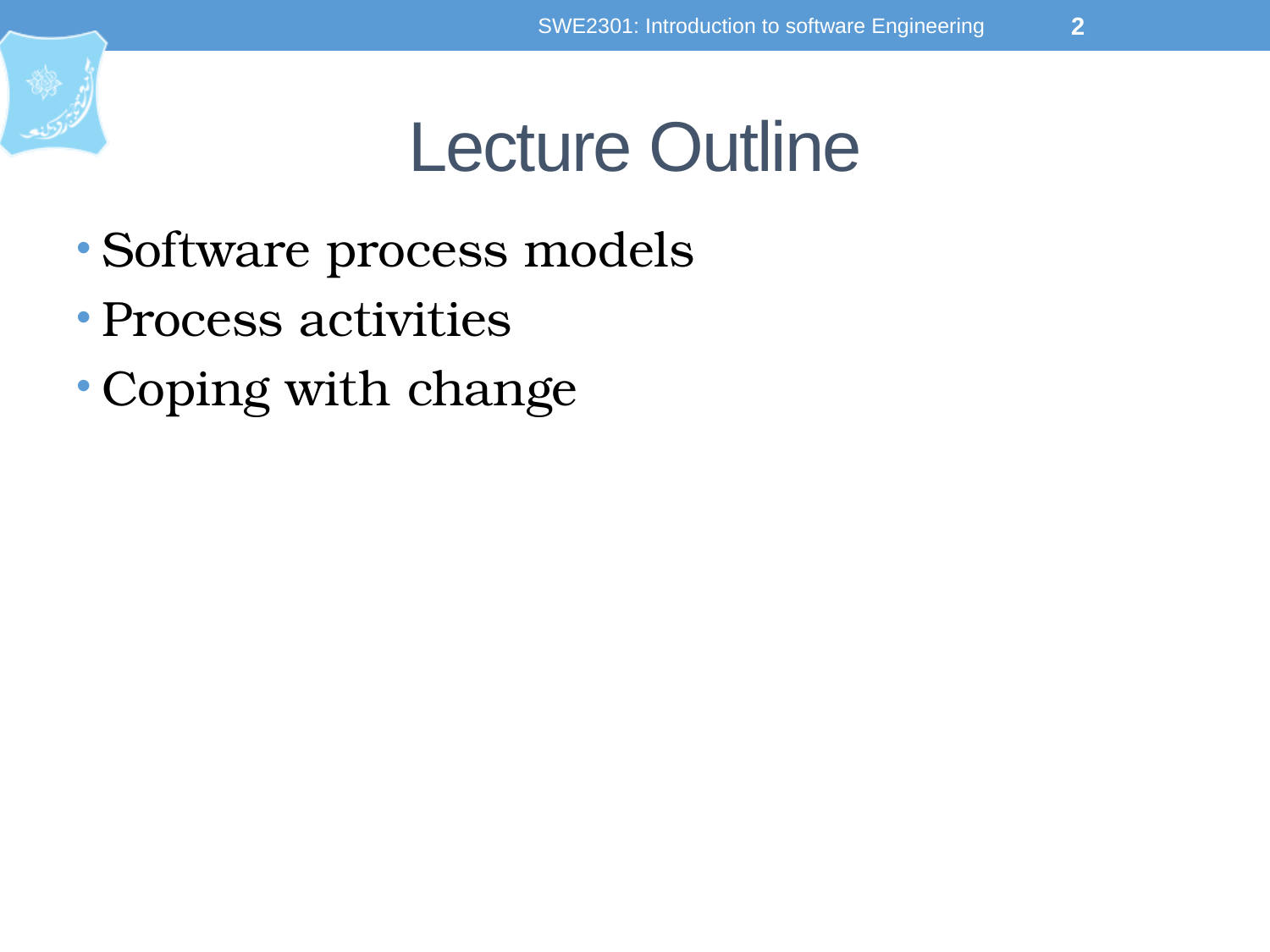

SWE2301: Introduction to software Engineering
2
# Lecture Outline
Software process models
Process activities
Coping with change